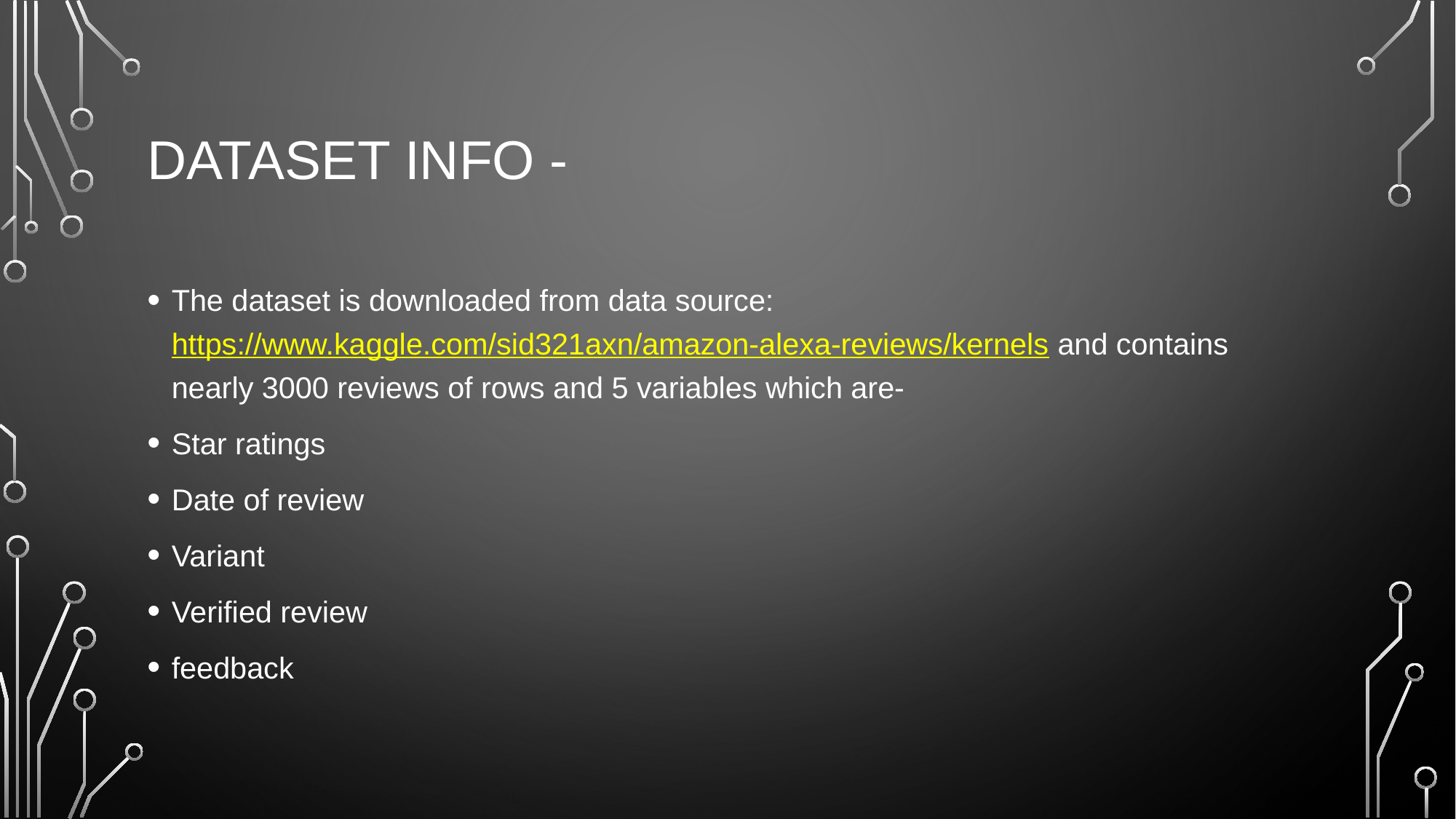

# Dataset info -
The dataset is downloaded from data source: https://www.kaggle.com/sid321axn/amazon-alexa-reviews/kernels and contains nearly 3000 reviews of rows and 5 variables which are-
Star ratings
Date of review
Variant
Verified review
feedback